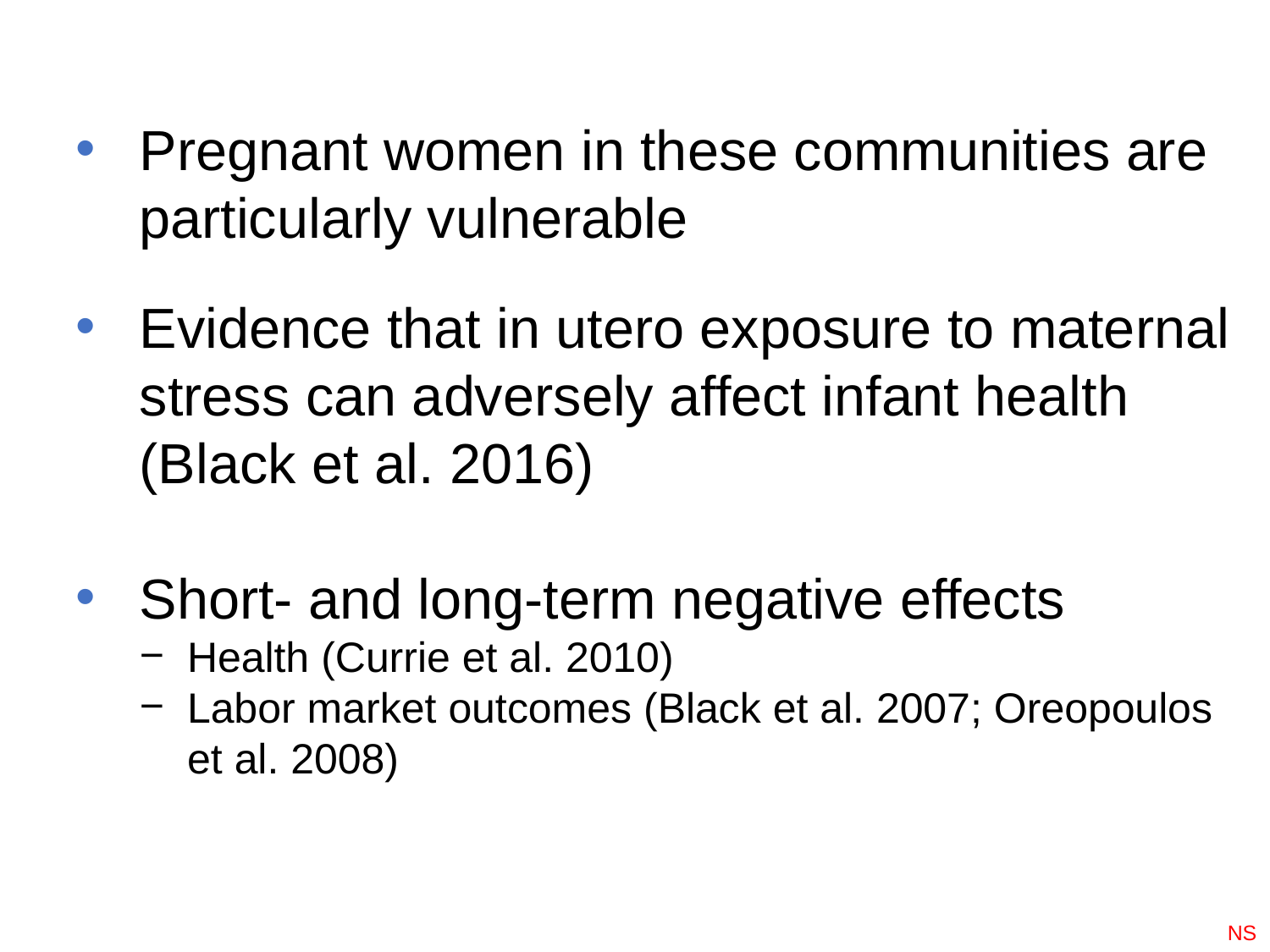

Pregnant women in these communities are particularly vulnerable

Evidence that in utero exposure to maternal stress can adversely affect infant health (Black et al. 2016)

Short- and long-term negative effects
Health (Currie et al. 2010)
Labor market outcomes (Black et al. 2007; Oreopoulos et al. 2008)

NS